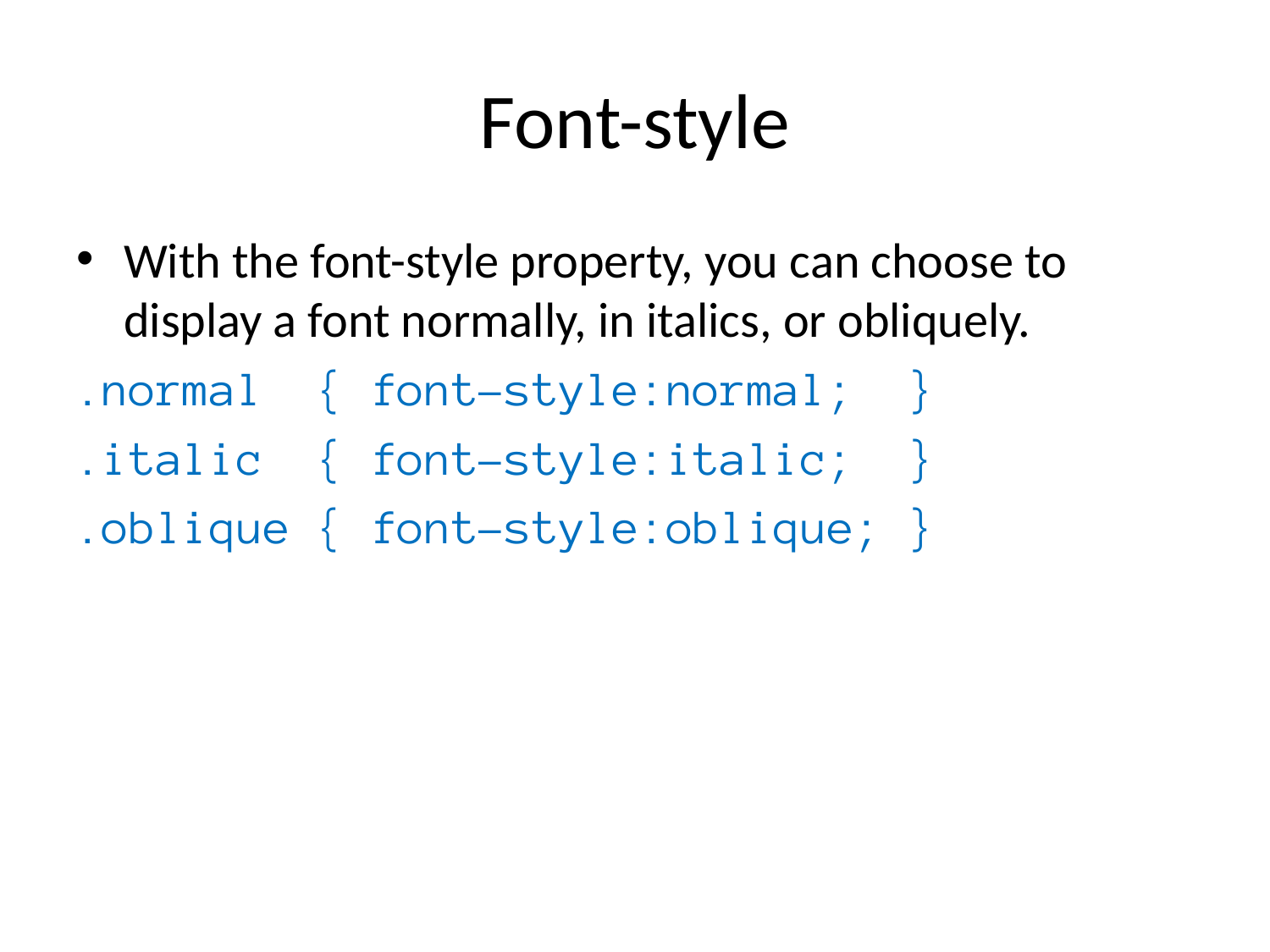

# Font-style
With the font-style property, you can choose to display a font normally, in italics, or obliquely.
.normal  { font-style:normal;  }
.italic  { font-style:italic;  }
.oblique { font-style:oblique; }